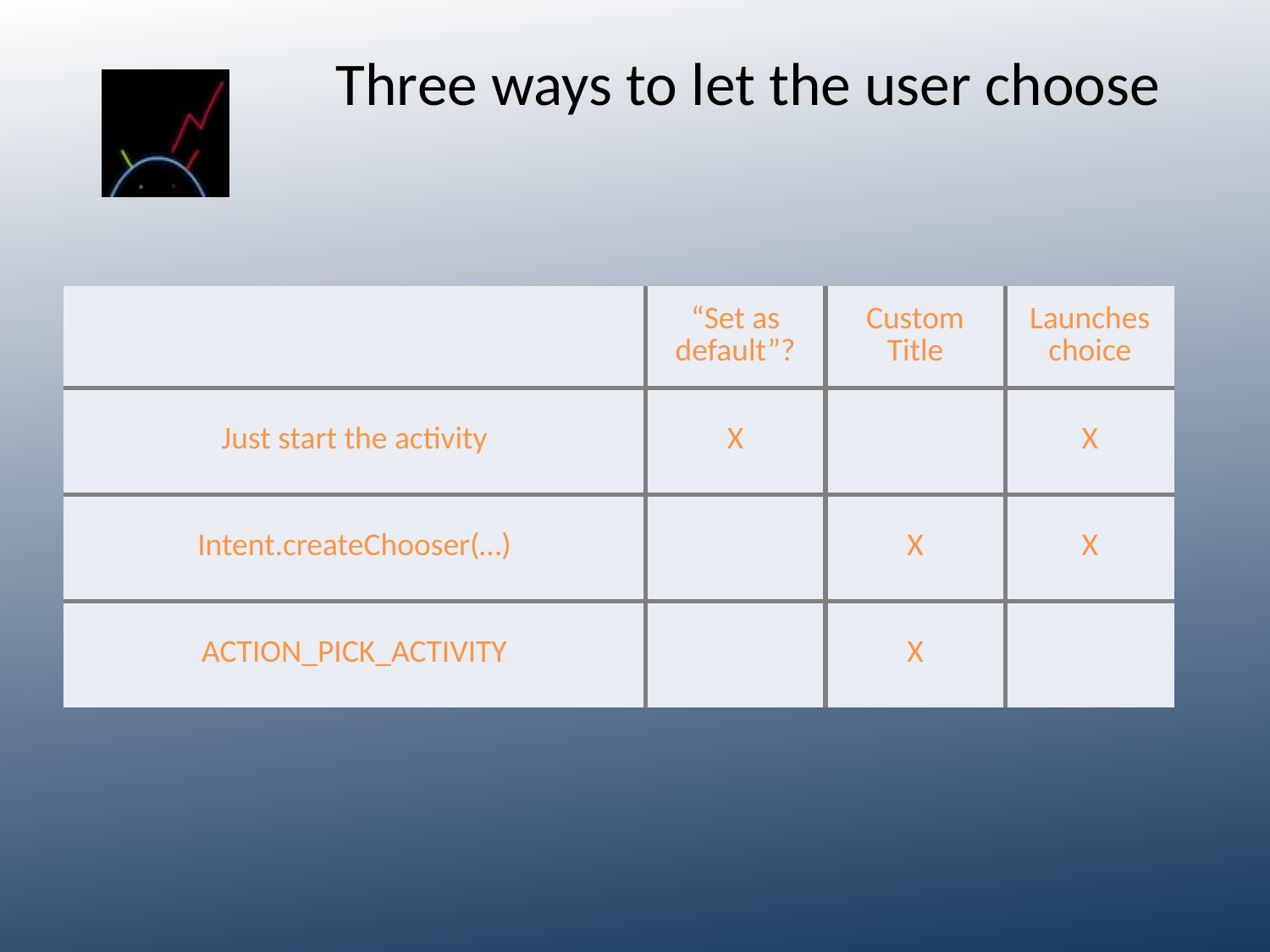

# Three ways to let the user choose
|  | “Set as default”? | Custom Title | Launches choice |
| --- | --- | --- | --- |
| Just start the activity | X |  | X |
| Intent.createChooser(…) |  | X | X |
| ACTION\_PICK\_ACTIVITY |  | X |  |